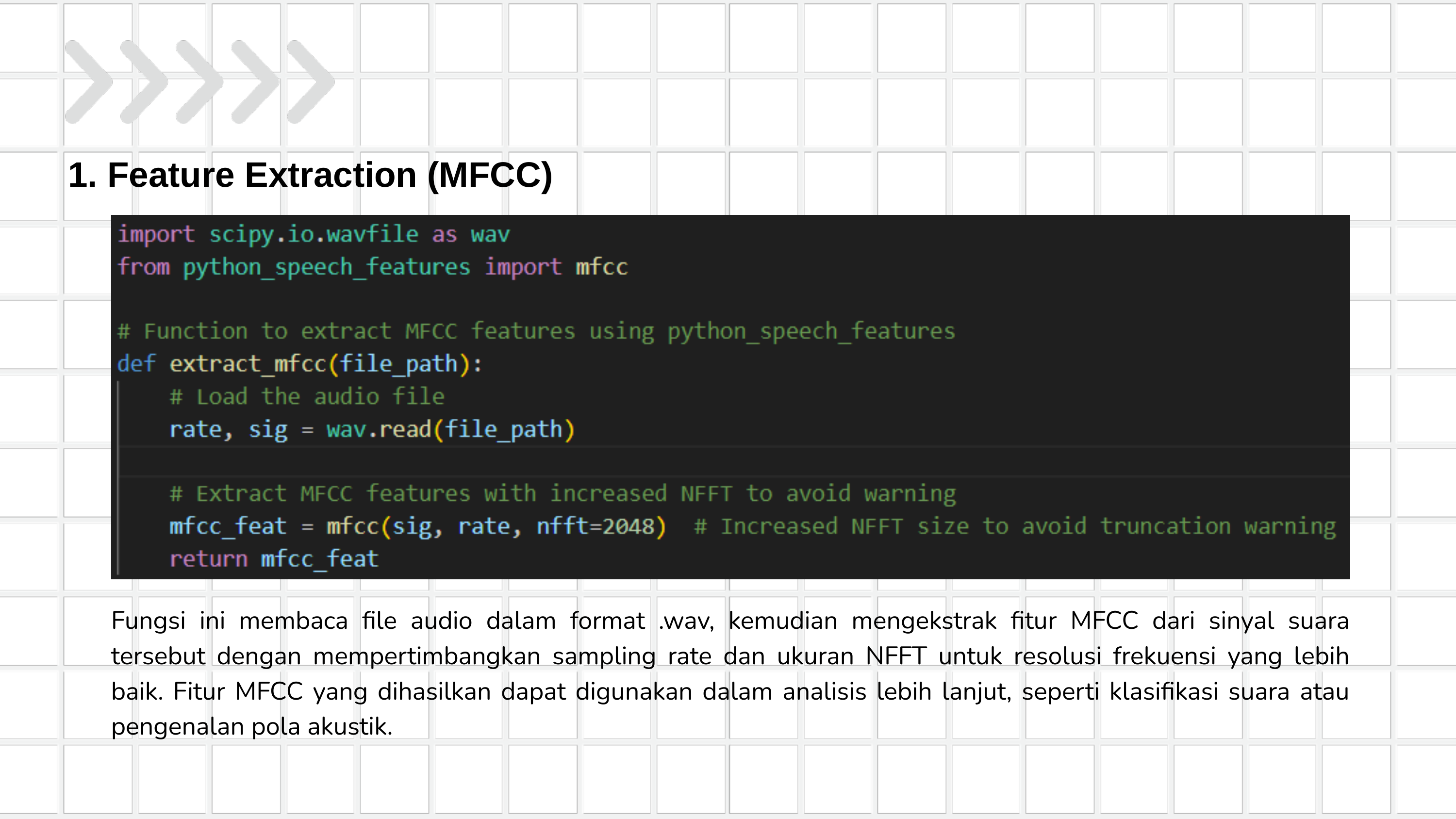

1. Feature Extraction (MFCC)

Fungsi ini membaca file audio dalam format .wav, kemudian mengekstrak fitur MFCC dari sinyal suara tersebut dengan mempertimbangkan sampling rate dan ukuran NFFT untuk resolusi frekuensi yang lebih baik. Fitur MFCC yang dihasilkan dapat digunakan dalam analisis lebih lanjut, seperti klasifikasi suara atau pengenalan pola akustik.